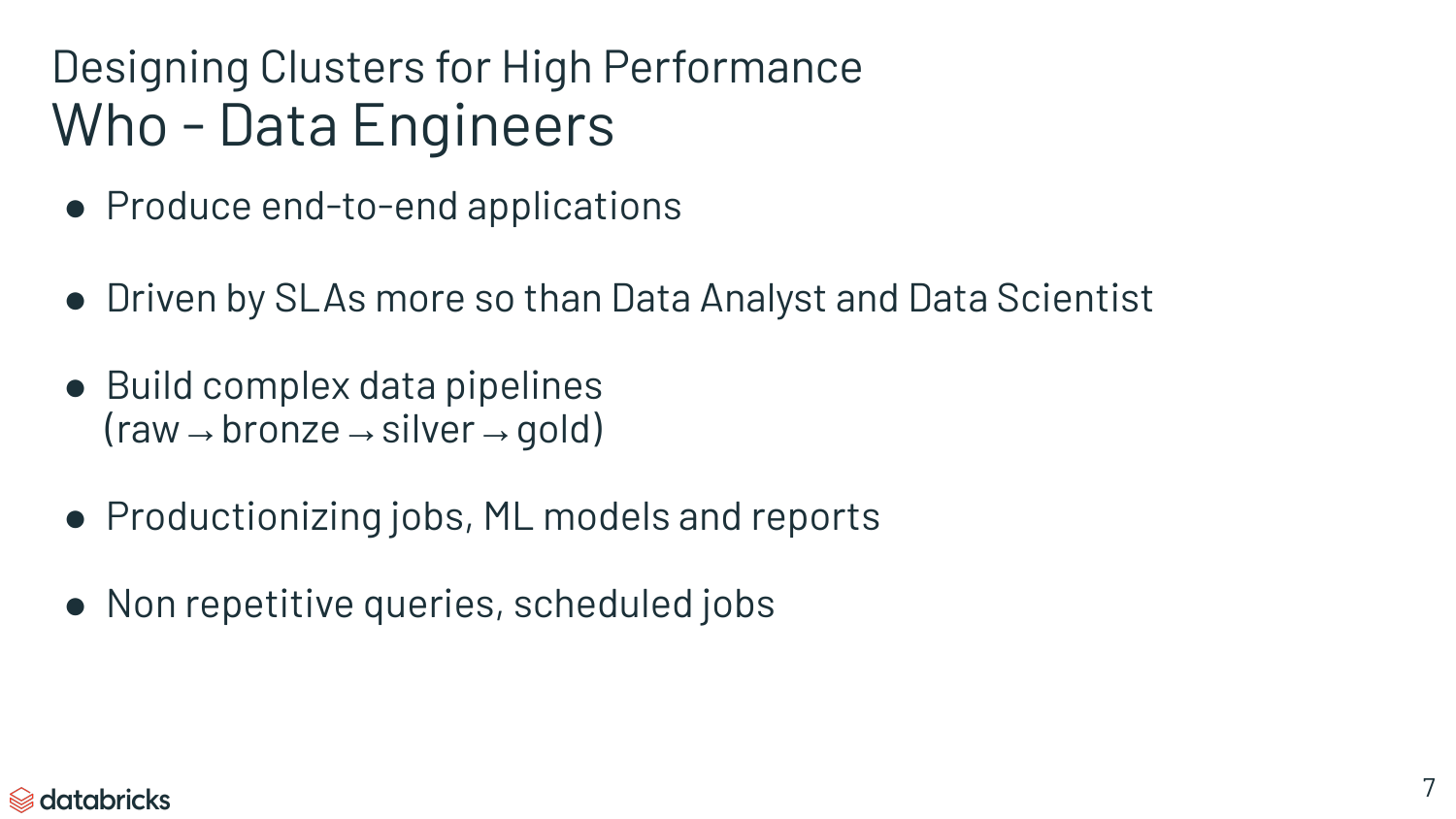

# Designing Clusters for High Performance
Who - Data Engineers
Produce end-to-end applications
Driven by SLAs more so than Data Analyst and Data Scientist
Build complex data pipelines
(raw→bronze→silver→gold)
Productionizing jobs, ML models and reports
Non repetitive queries, scheduled jobs

7